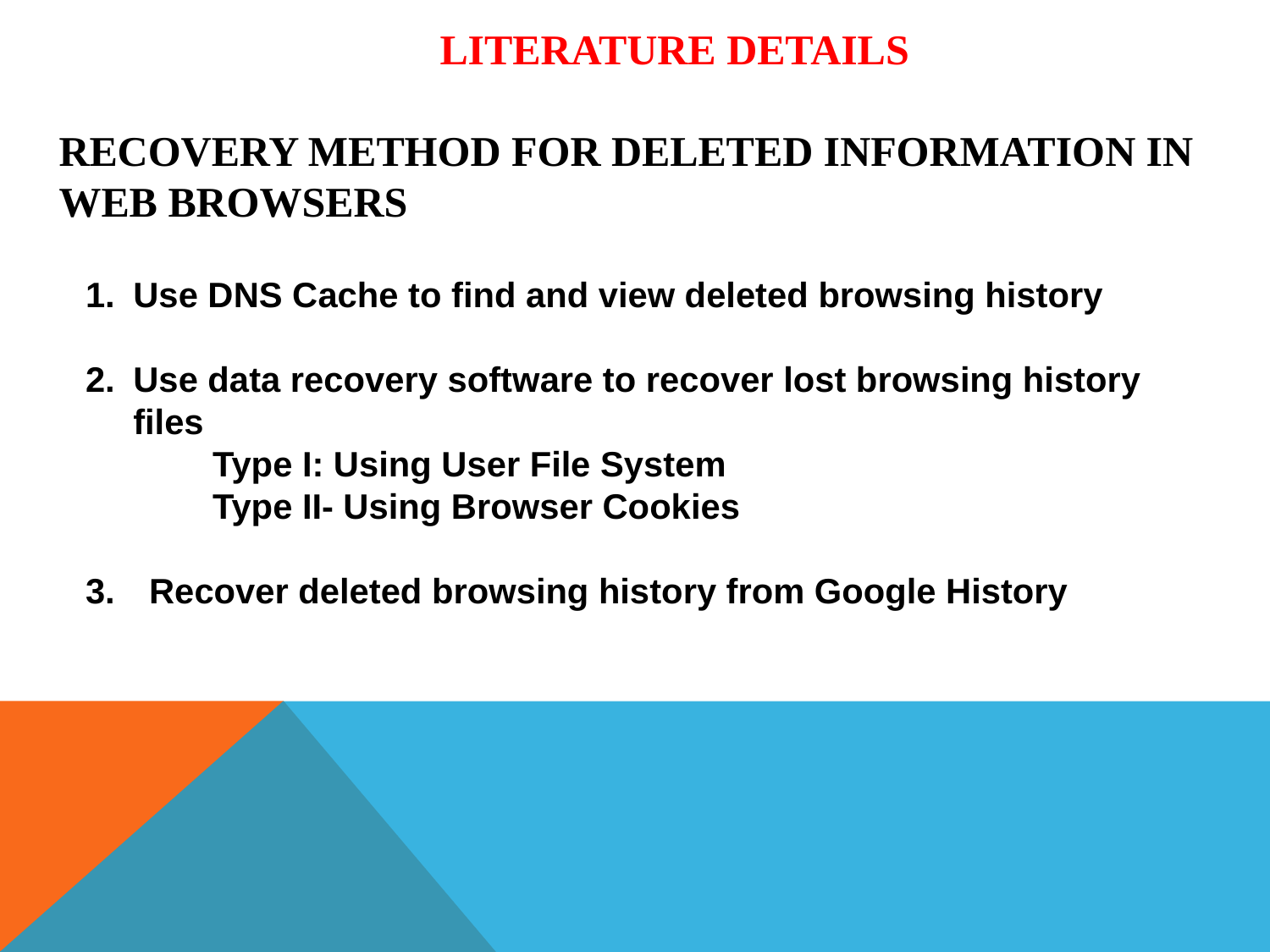

# Literature Details Recovery method for deleted information in Web browsers
Use DNS Cache to find and view deleted browsing history

Use data recovery software to recover lost browsing history files
	Type I: Using User File System
	Type II- Using Browser Cookies

Recover deleted browsing history from Google History